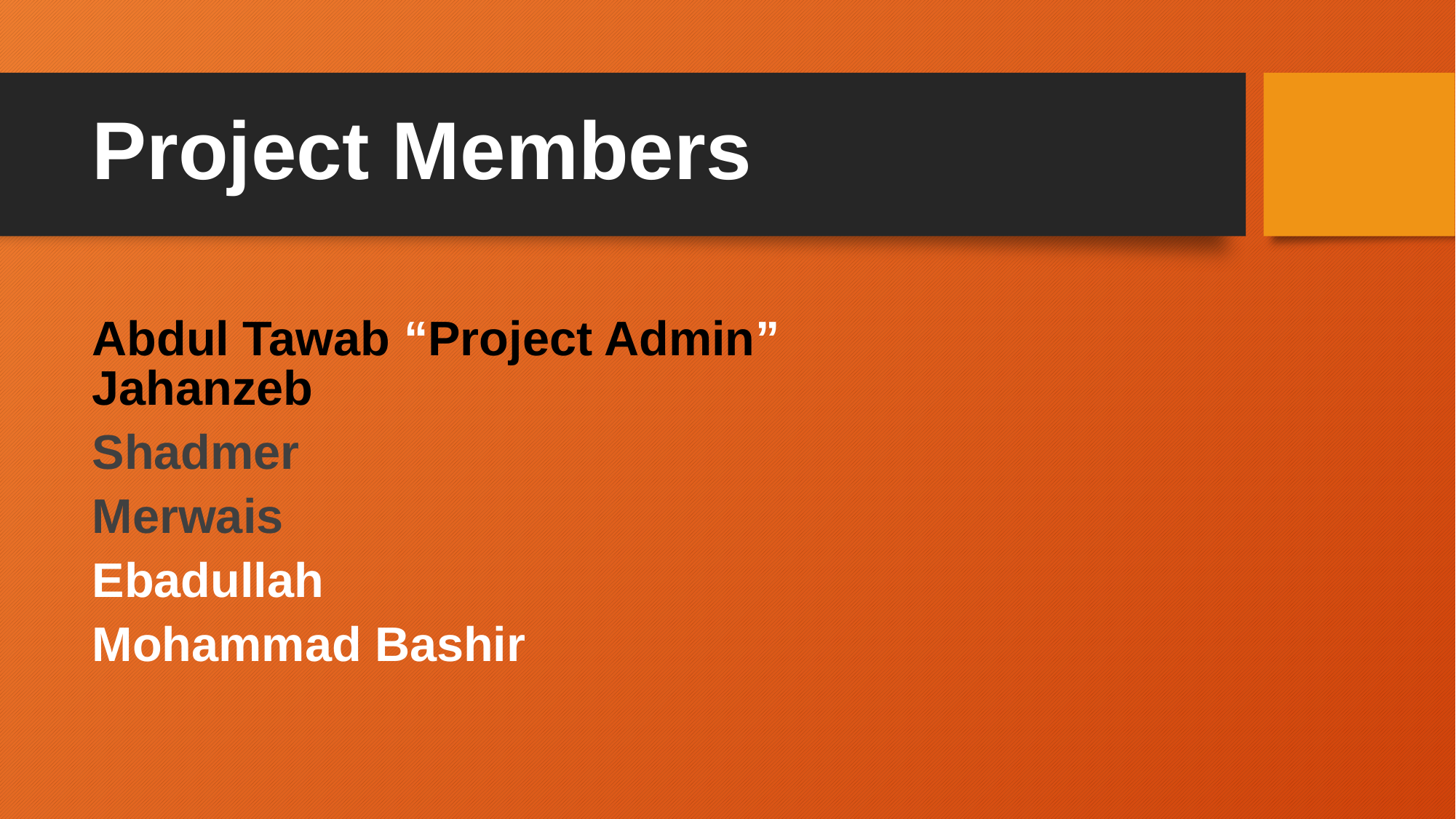

# Project Members
Abdul Tawab “Project Admin” Jahanzeb
Shadmer
Merwais
Ebadullah
Mohammad Bashir